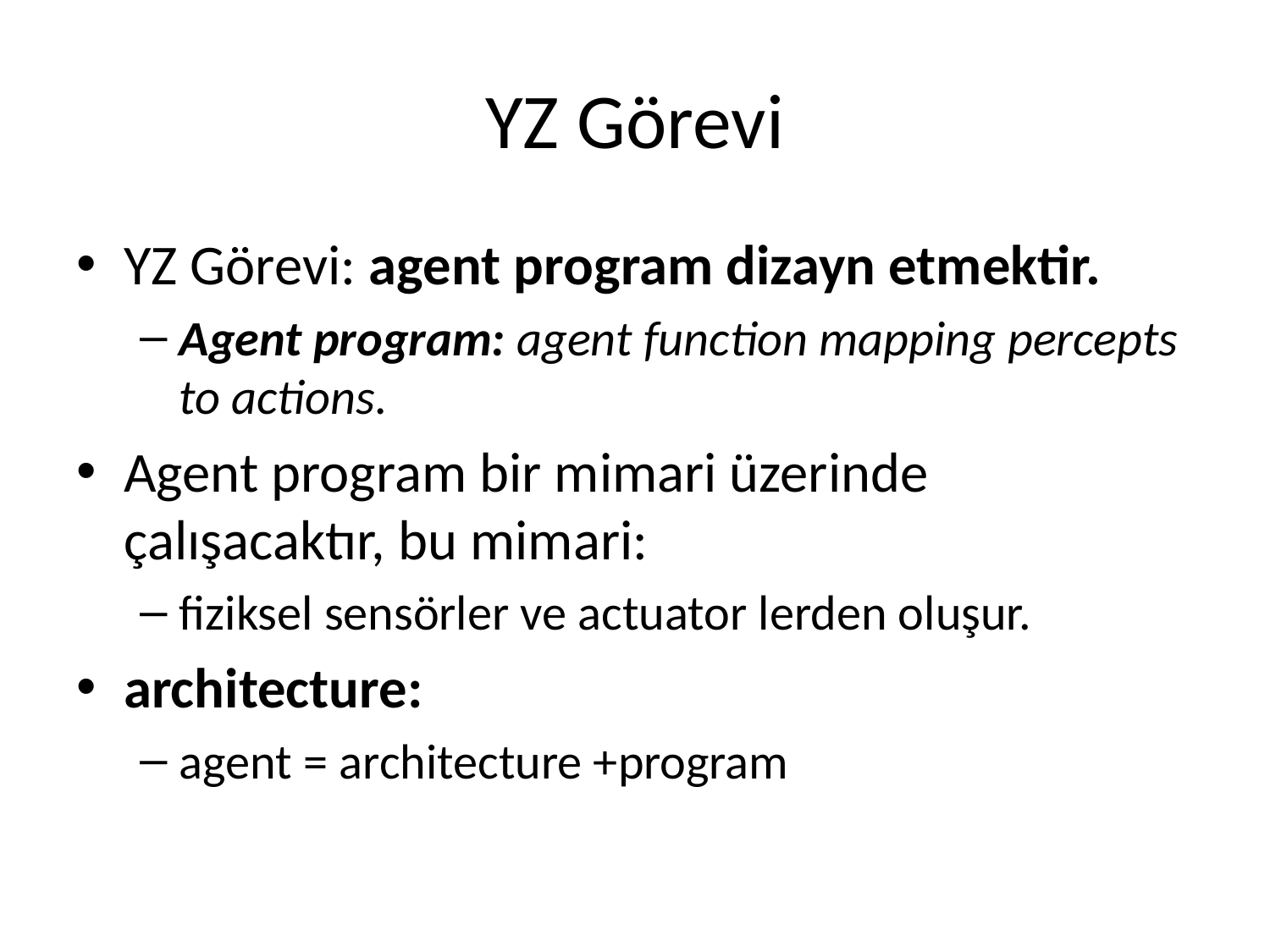

# YZ Görevi
YZ Görevi: agent program dizayn etmektir.
Agent program: agent function mapping percepts to actions.
Agent program bir mimari üzerinde çalışacaktır, bu mimari:
fiziksel sensörler ve actuator lerden oluşur.
architecture:
agent = architecture +program